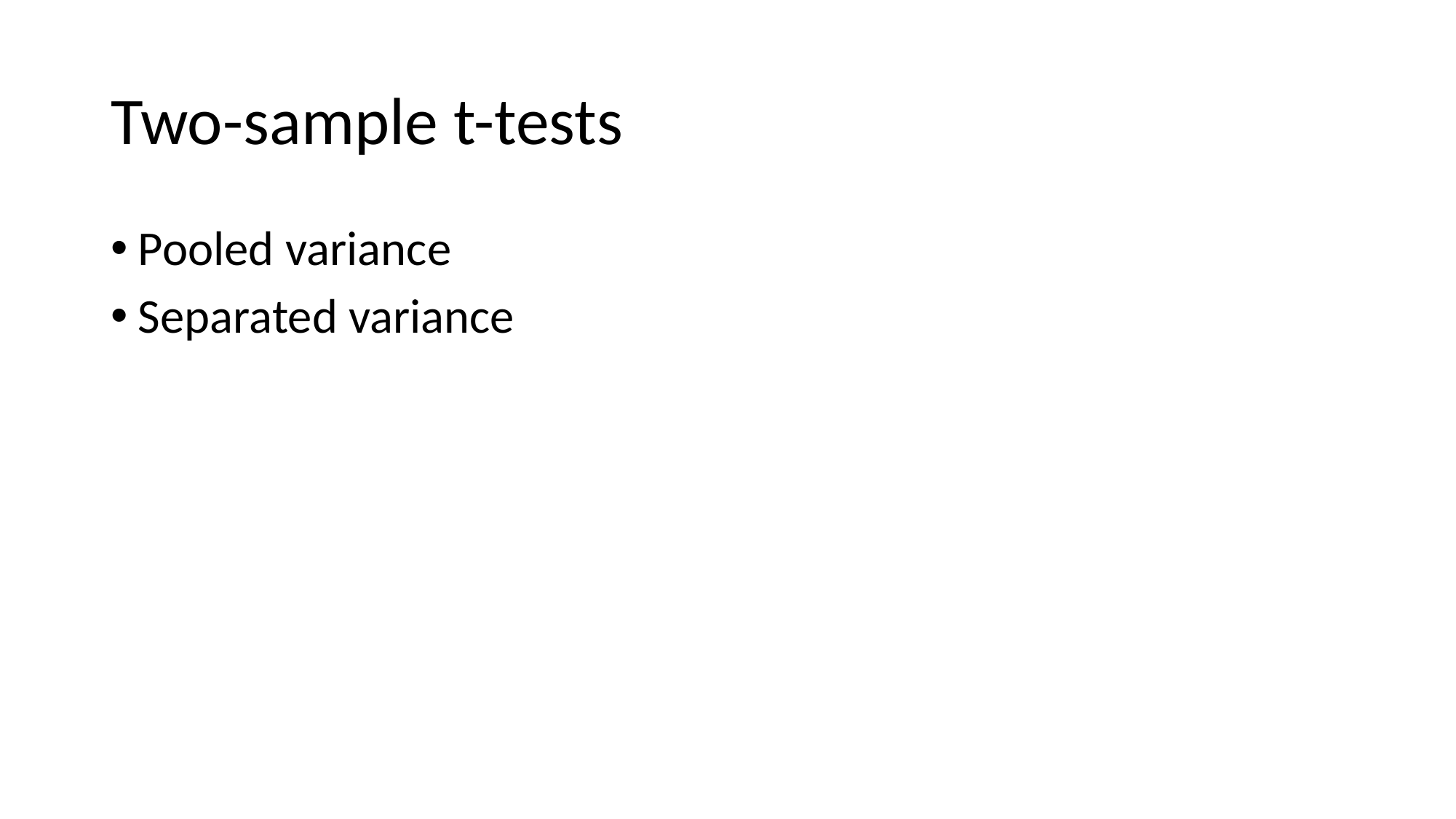

# Two-sample t-tests
Pooled variance
Separated variance